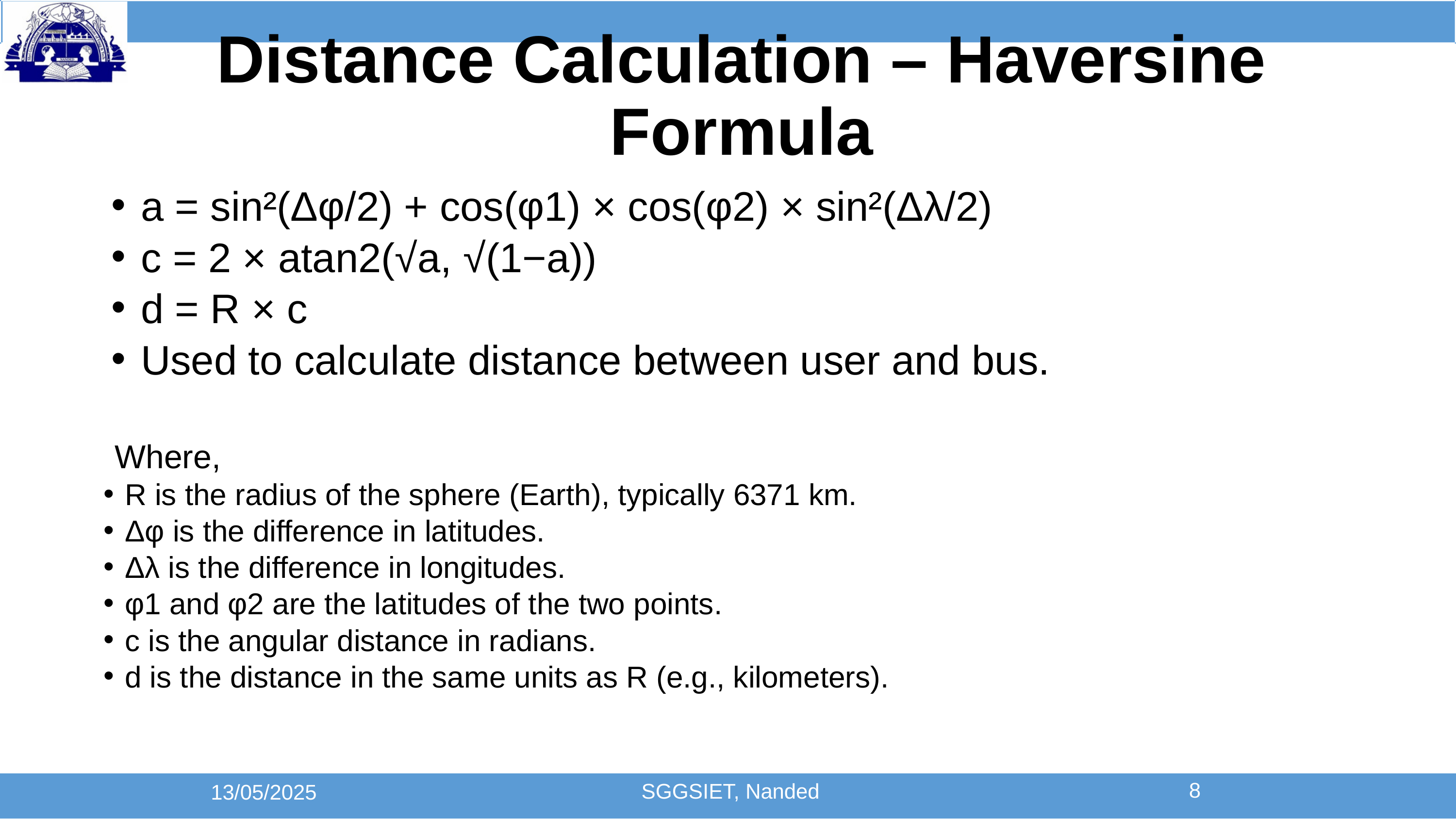

Distance Calculation – Haversine Formula

a = sin²(Δφ/2) + cos(φ1) × cos(φ2) × sin²(Δλ/2)
c = 2 × atan2(√a, √(1−a))
d = R × c
Used to calculate distance between user and bus.

 Where,
R is the radius of the sphere (Earth), typically 6371 km.
Δφ is the difference in latitudes.
Δλ is the difference in longitudes.
φ1 and φ2 are the latitudes of the two points.
c is the angular distance in radians.
d is the distance in the same units as R (e.g., kilometers).

8

SGGSIET, Nanded

13/05/2025